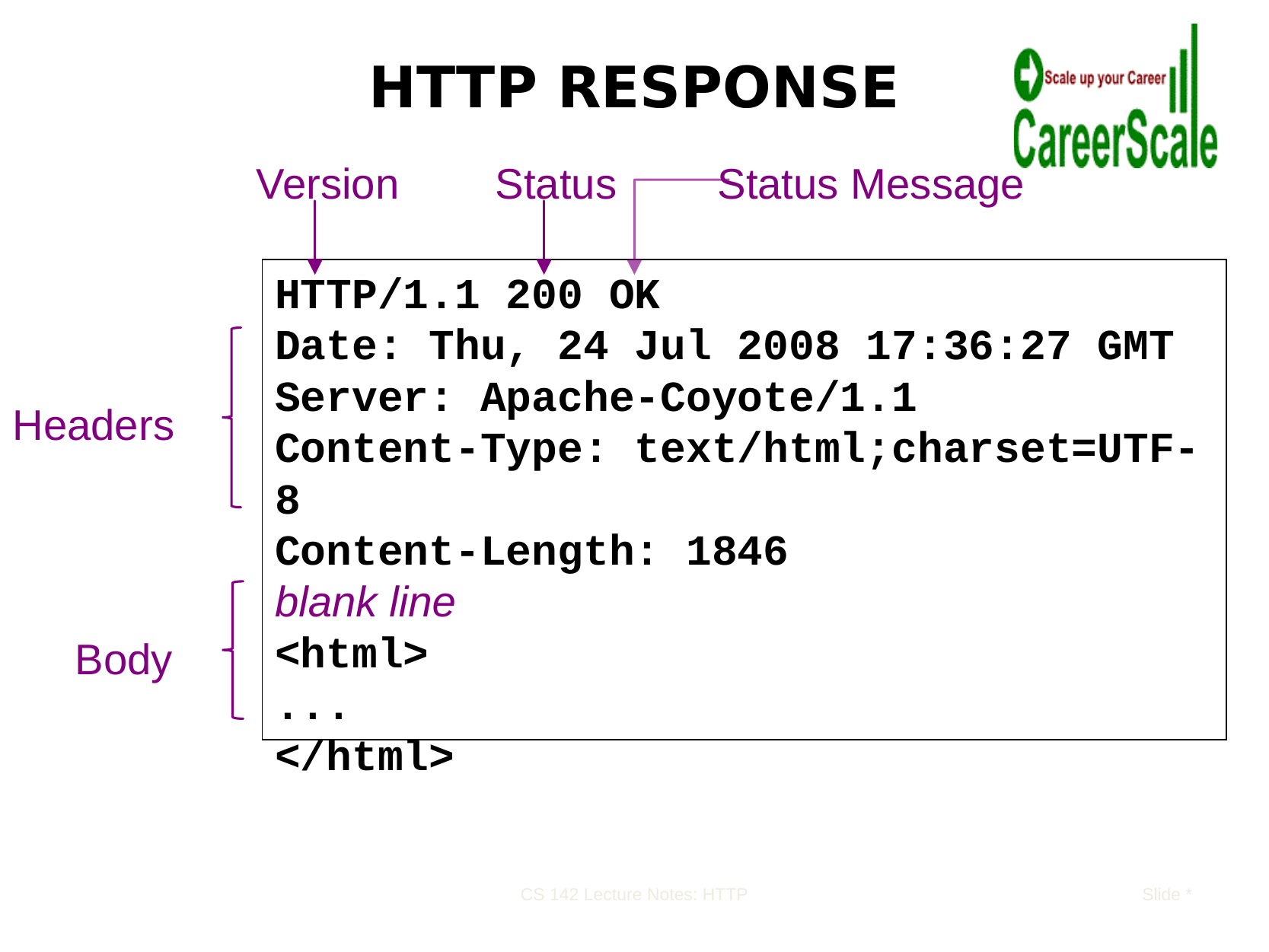

# HTTP Response
Version
Status
Status Message

HTTP/1.1 200 OK
Date: Thu, 24 Jul 2008 17:36:27 GMT
Server: Apache-Coyote/1.1
Content-Type: text/html;charset=UTF-8
Content-Length: 1846
blank line
<html>
...
</html>

Headers

Body
CS 142 Lecture Notes: HTTP
Slide *